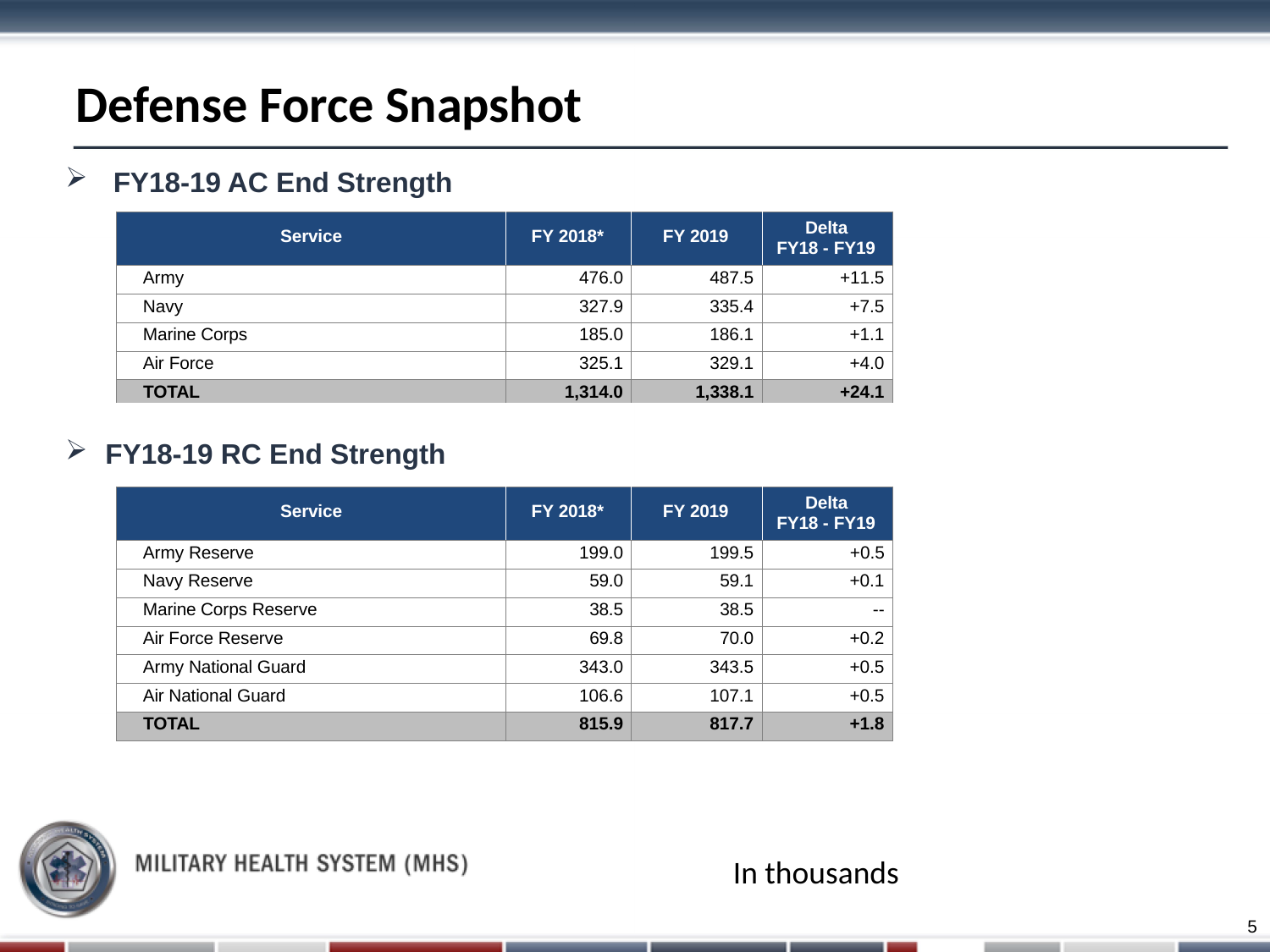

# Defense Force Snapshot
FY18-19 AC End Strength

FY18-19 RC End Strength

| Service | FY 2018\* | FY 2019 | Delta FY18 - FY19 |
| --- | --- | --- | --- |
| Army | 476.0 | 487.5 | +11.5 |
| Navy | 327.9 | 335.4 | +7.5 |
| Marine Corps | 185.0 | 186.1 | +1.1 |
| Air Force | 325.1 | 329.1 | +4.0 |
| TOTAL | 1,314.0 | 1,338.1 | +24.1 |
| Service | FY 2018\* | FY 2019 | Delta FY18 - FY19 |
| --- | --- | --- | --- |
| Army Reserve | 199.0 | 199.5 | +0.5 |
| Navy Reserve | 59.0 | 59.1 | +0.1 |
| Marine Corps Reserve | 38.5 | 38.5 | -- |
| Air Force Reserve | 69.8 | 70.0 | +0.2 |
| Army National Guard | 343.0 | 343.5 | +0.5 |
| Air National Guard | 106.6 | 107.1 | +0.5 |
| TOTAL | 815.9 | 817.7 | +1.8 |
In thousands
5